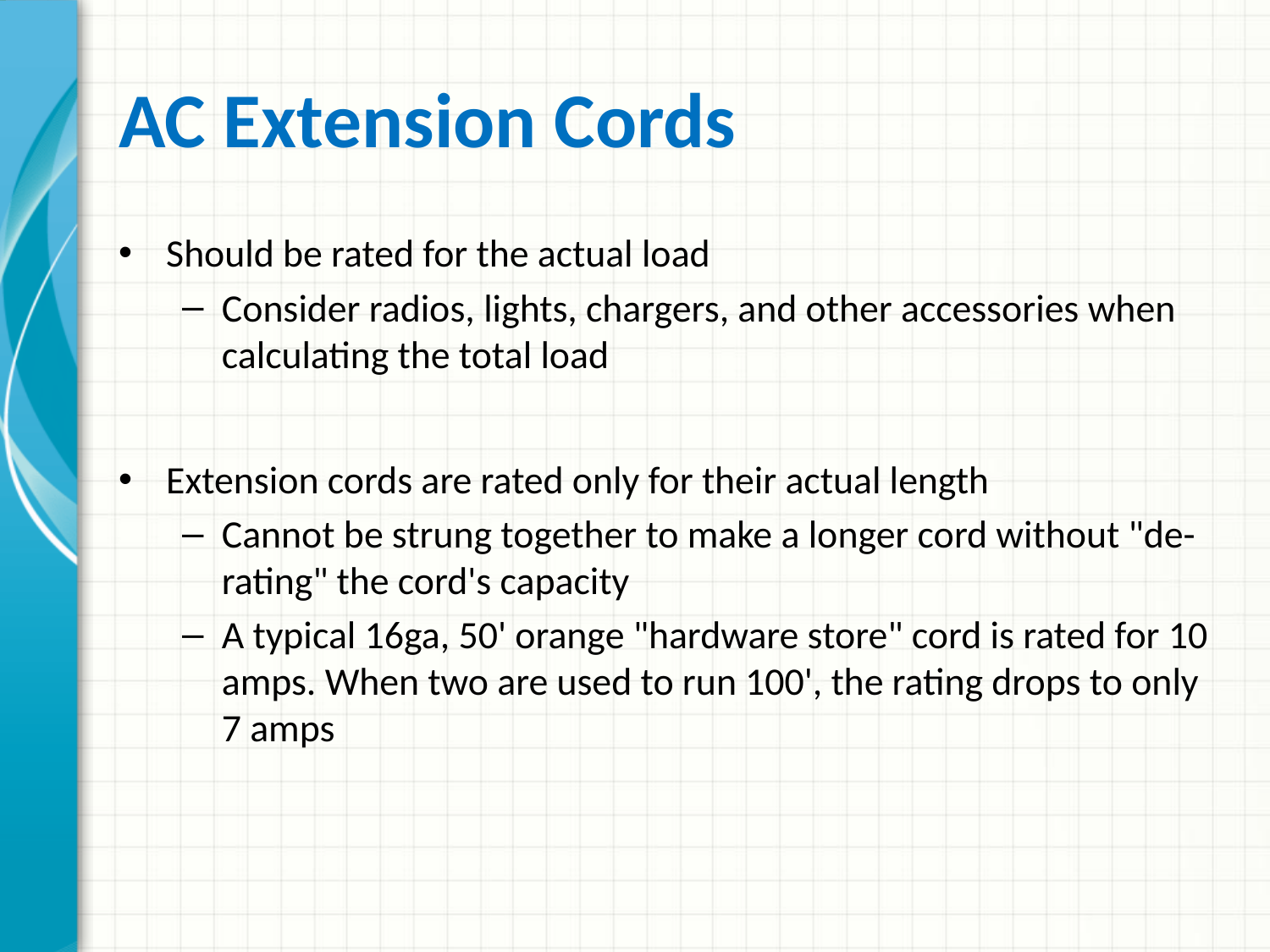

# AC Extension Cords
Should be rated for the actual load
Consider radios, lights, chargers, and other accessories when calculating the total load

Extension cords are rated only for their actual length
Cannot be strung together to make a longer cord without "de-rating" the cord's capacity
A typical 16ga, 50' orange "hardware store" cord is rated for 10 amps. When two are used to run 100', the rating drops to only 7 amps